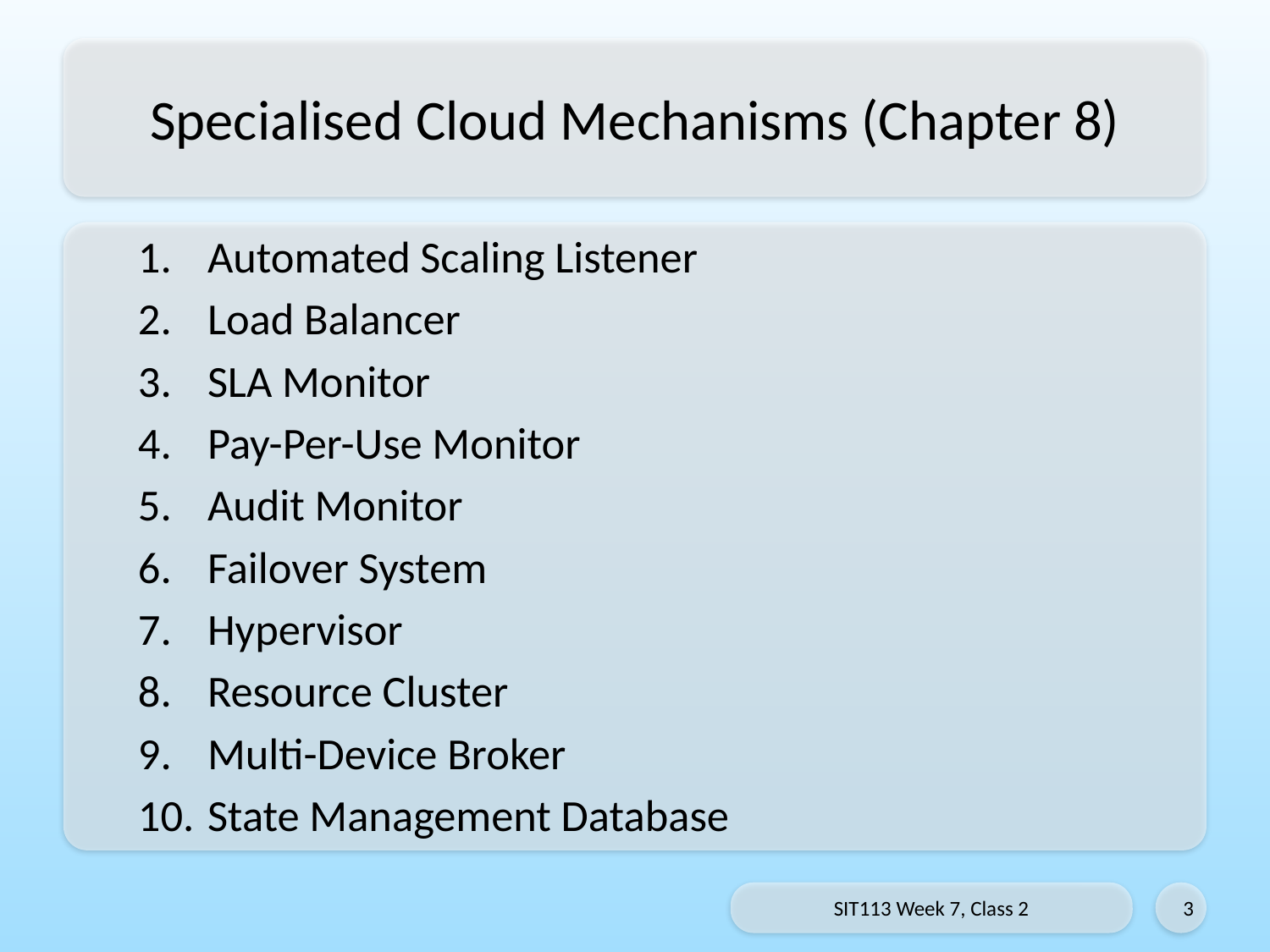

# Specialised Cloud Mechanisms (Chapter 8)
Automated Scaling Listener
Load Balancer
SLA Monitor
Pay-Per-Use Monitor
Audit Monitor
Failover System
Hypervisor
Resource Cluster
Multi-Device Broker
State Management Database
SIT113 Week 7, Class 2
3